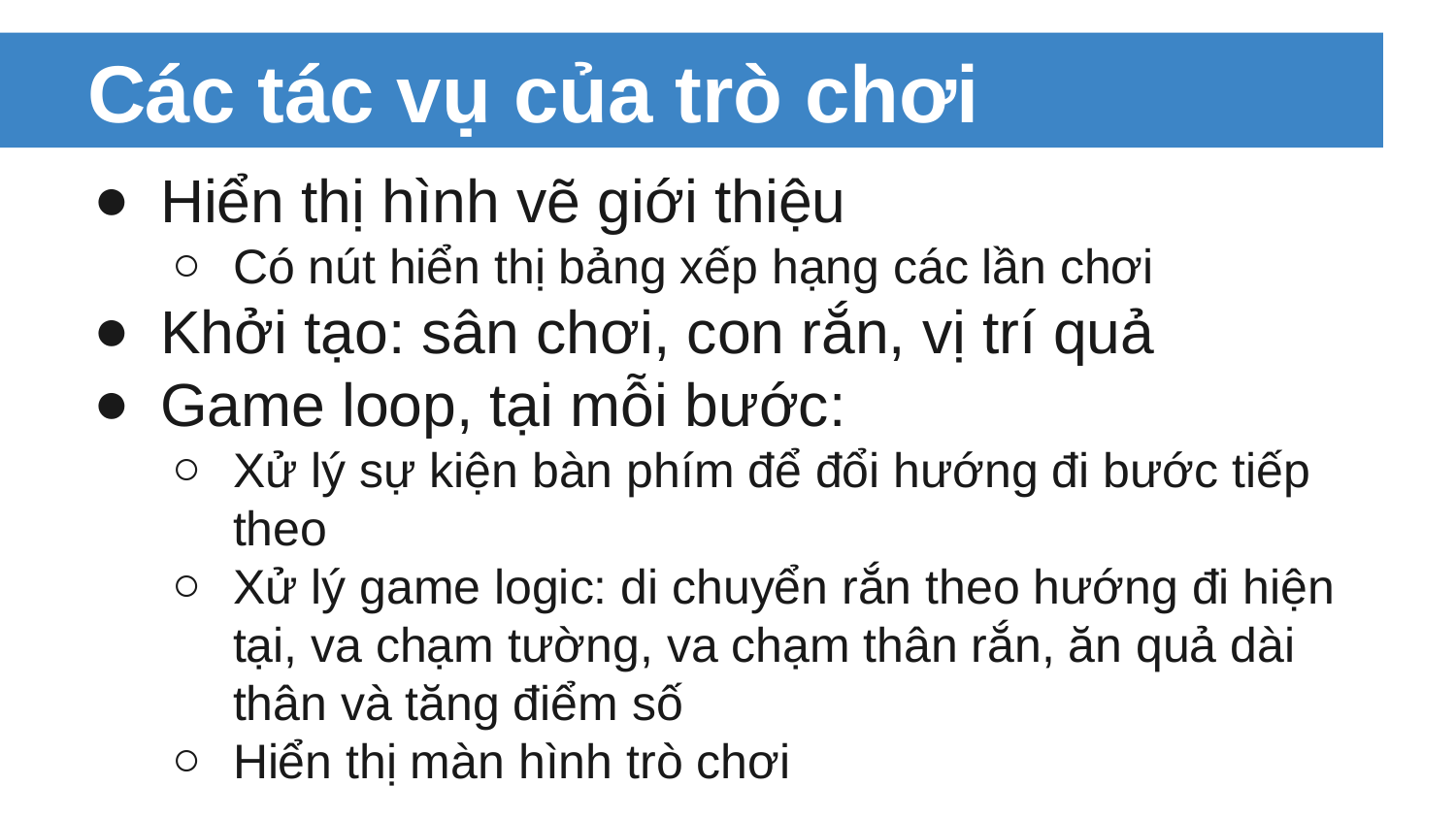

# Các tác vụ của trò chơi
Hiển thị hình vẽ giới thiệu
Có nút hiển thị bảng xếp hạng các lần chơi
Khởi tạo: sân chơi, con rắn, vị trí quả
Game loop, tại mỗi bước:
Xử lý sự kiện bàn phím để đổi hướng đi bước tiếp theo
Xử lý game logic: di chuyển rắn theo hướng đi hiện tại, va chạm tường, va chạm thân rắn, ăn quả dài thân và tăng điểm số
Hiển thị màn hình trò chơi